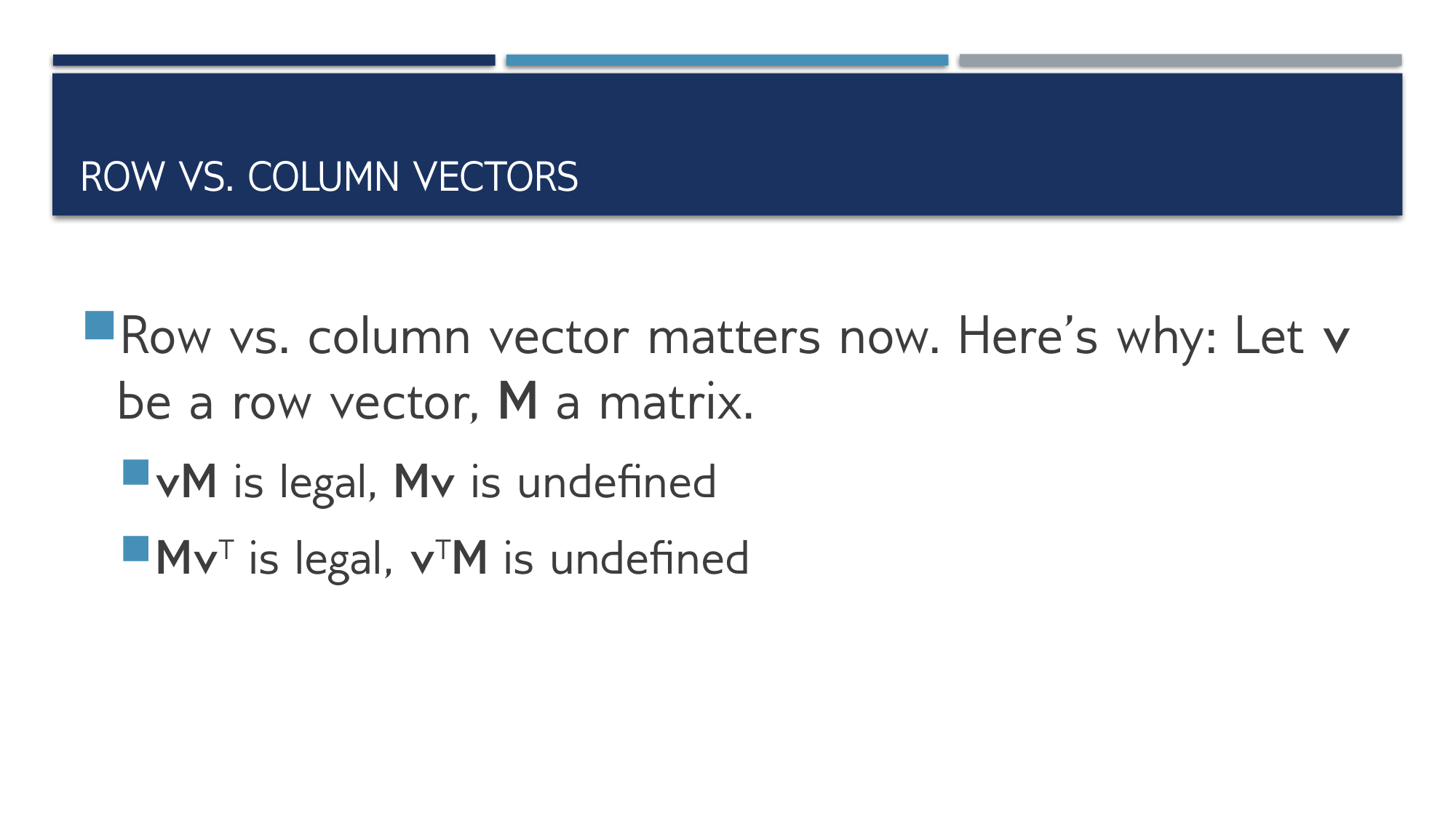

# Row vs. Column Vectors
Row vs. column vector matters now. Here’s why: Let v be a row vector, M a matrix.
vM is legal, Mv is undefined
MvT is legal, vTM is undefined